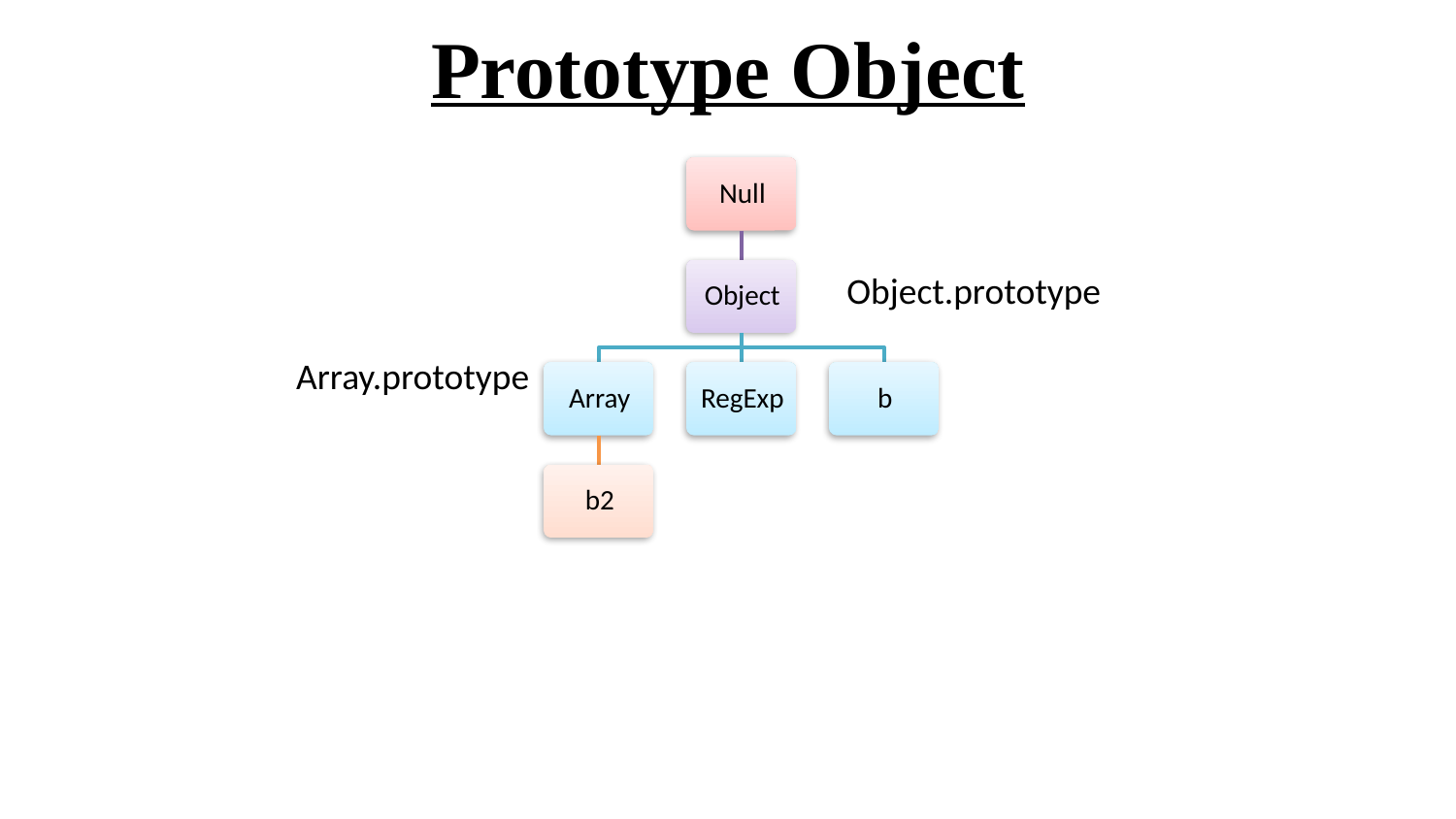

# Prototype Object
Null
Object
Array
b2
RegExp
b
Object.prototype
Array.prototype